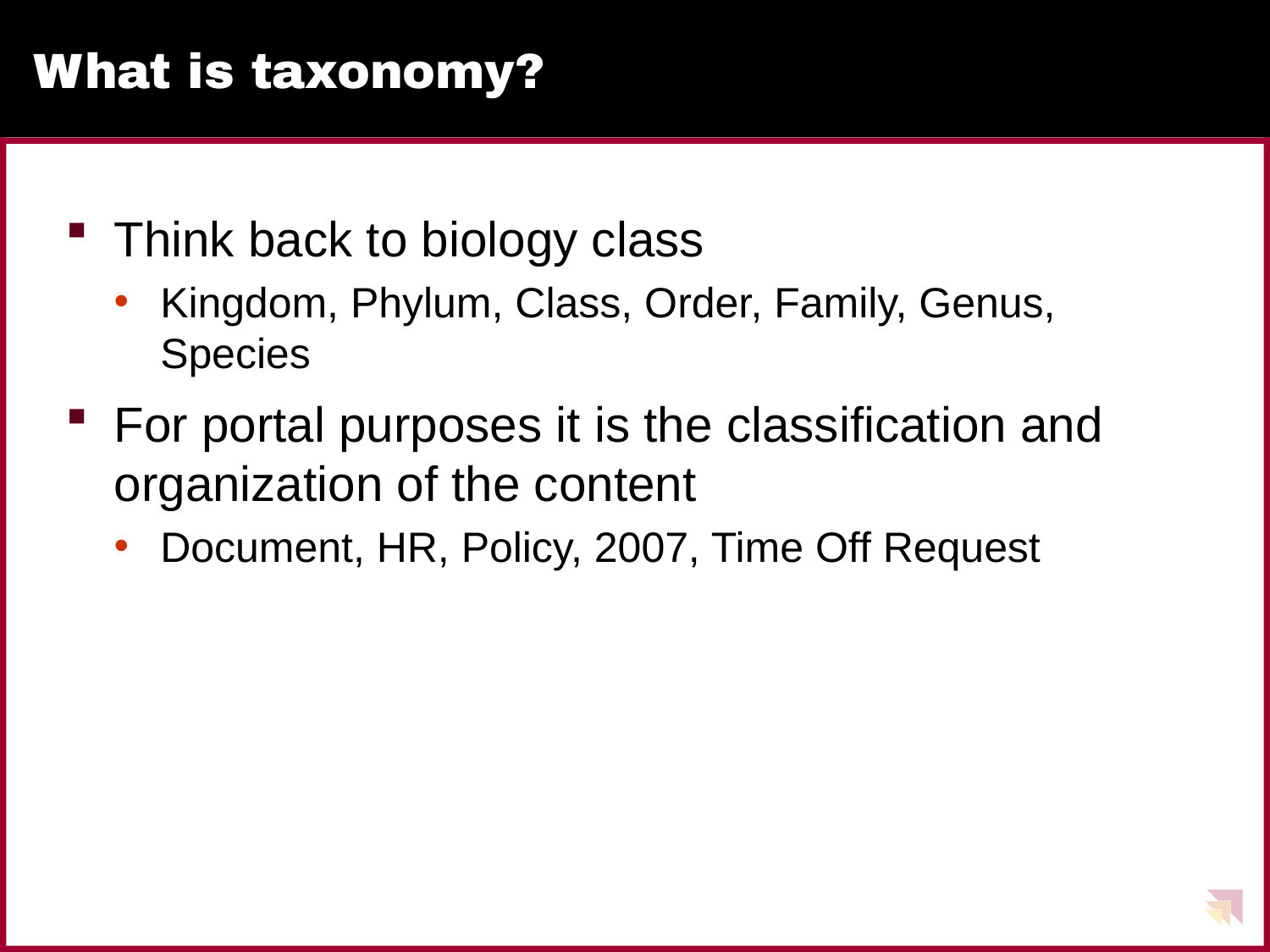

# What is taxonomy?
Think back to biology class
Kingdom, Phylum, Class, Order, Family, Genus, Species
For portal purposes it is the classification and organization of the content
Document, HR, Policy, 2007, Time Off Request